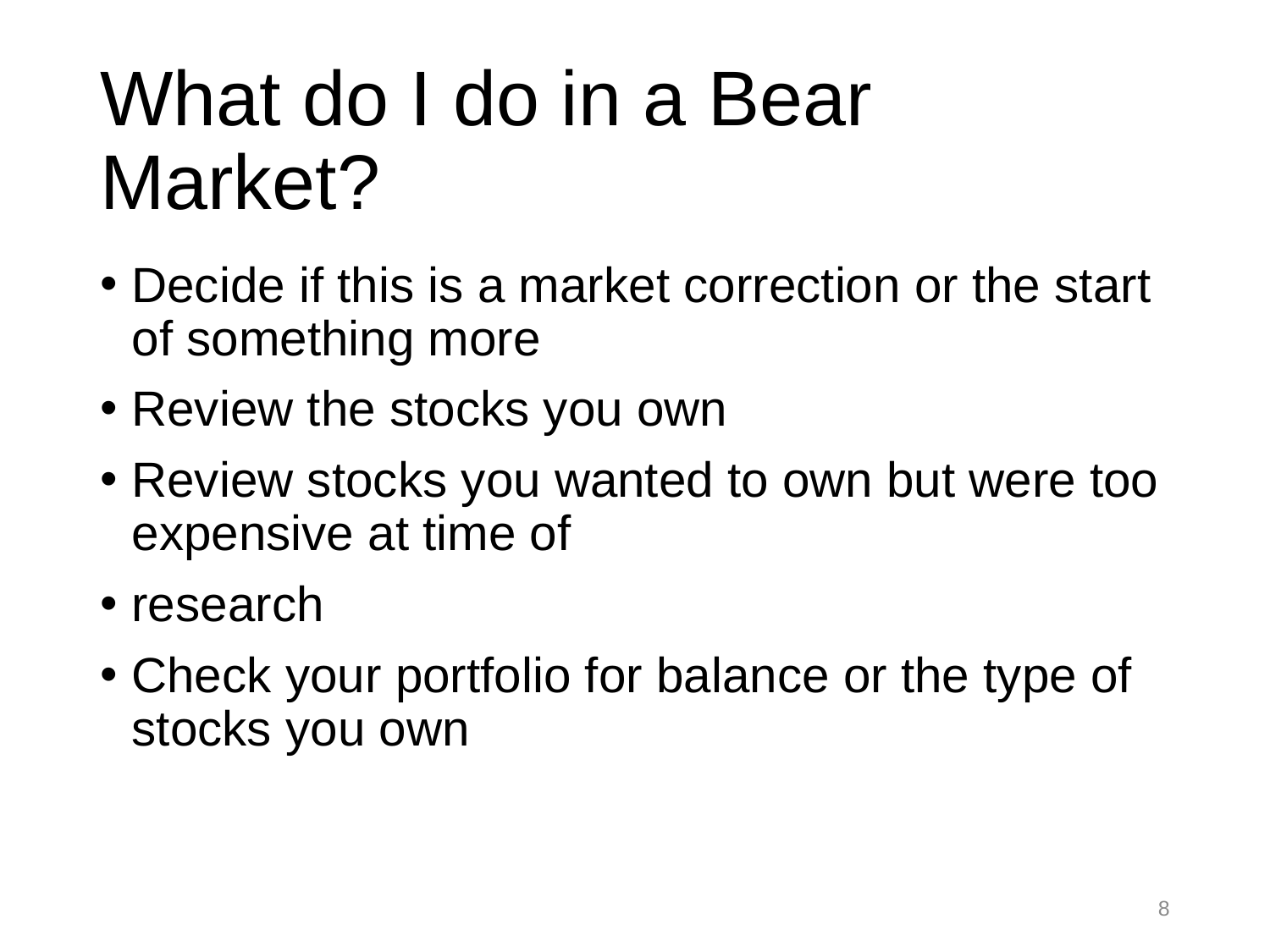

# What do I do in a Bear Market?
Decide if this is a market correction or the start of something more
Review the stocks you own
Review stocks you wanted to own but were too expensive at time of
research
Check your portfolio for balance or the type of stocks you own
8